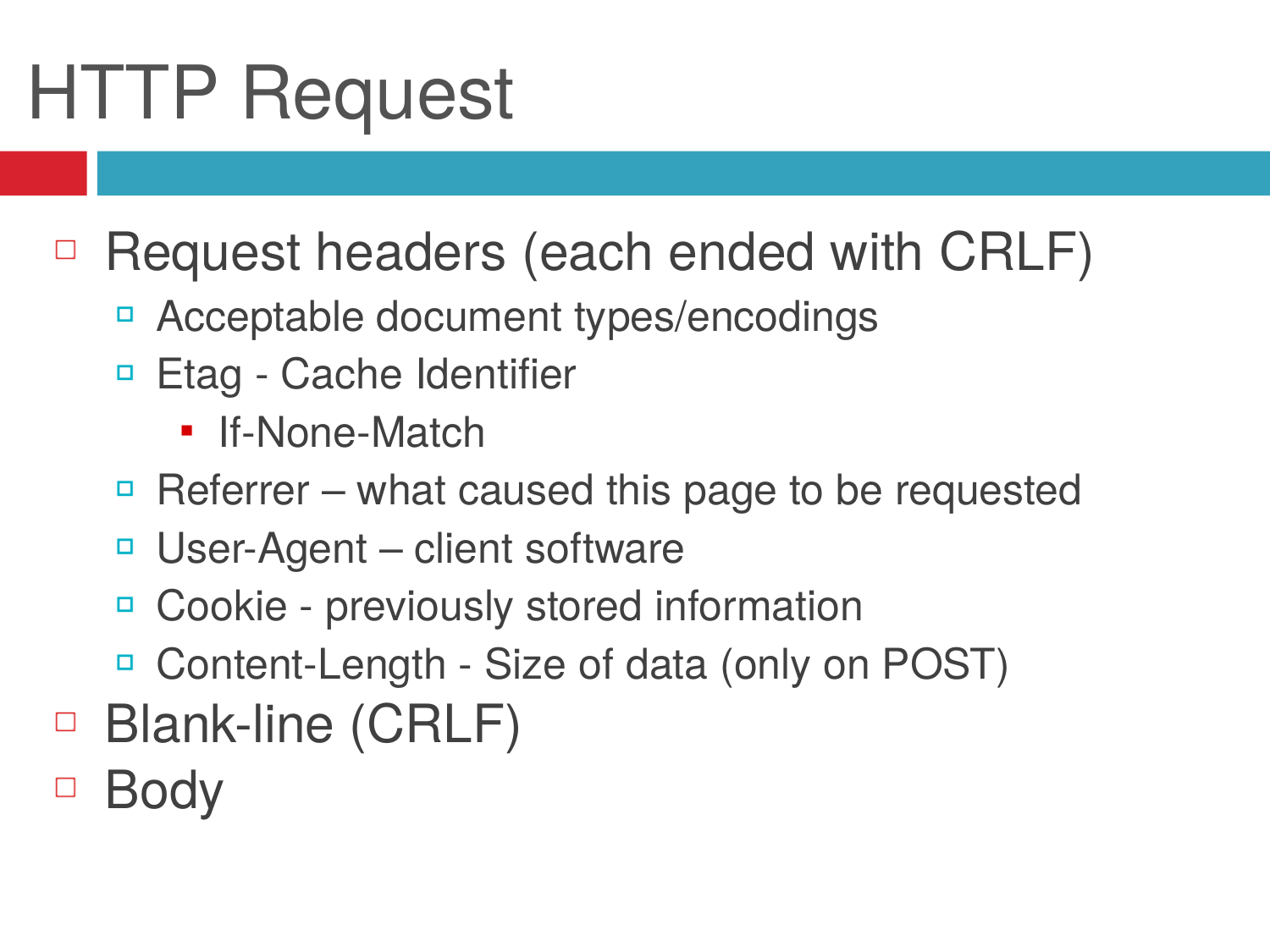

# HTTP Request
5
Request headers (each ended with CRLF)
Acceptable document types/encodings
Etag - Cache Identifier
If-None-Match
Referrer – what caused this page to be requested
User-Agent – client software
Cookie - previously stored information
Content-Length - Size of data (only on POST)
Blank-line (CRLF)
Body